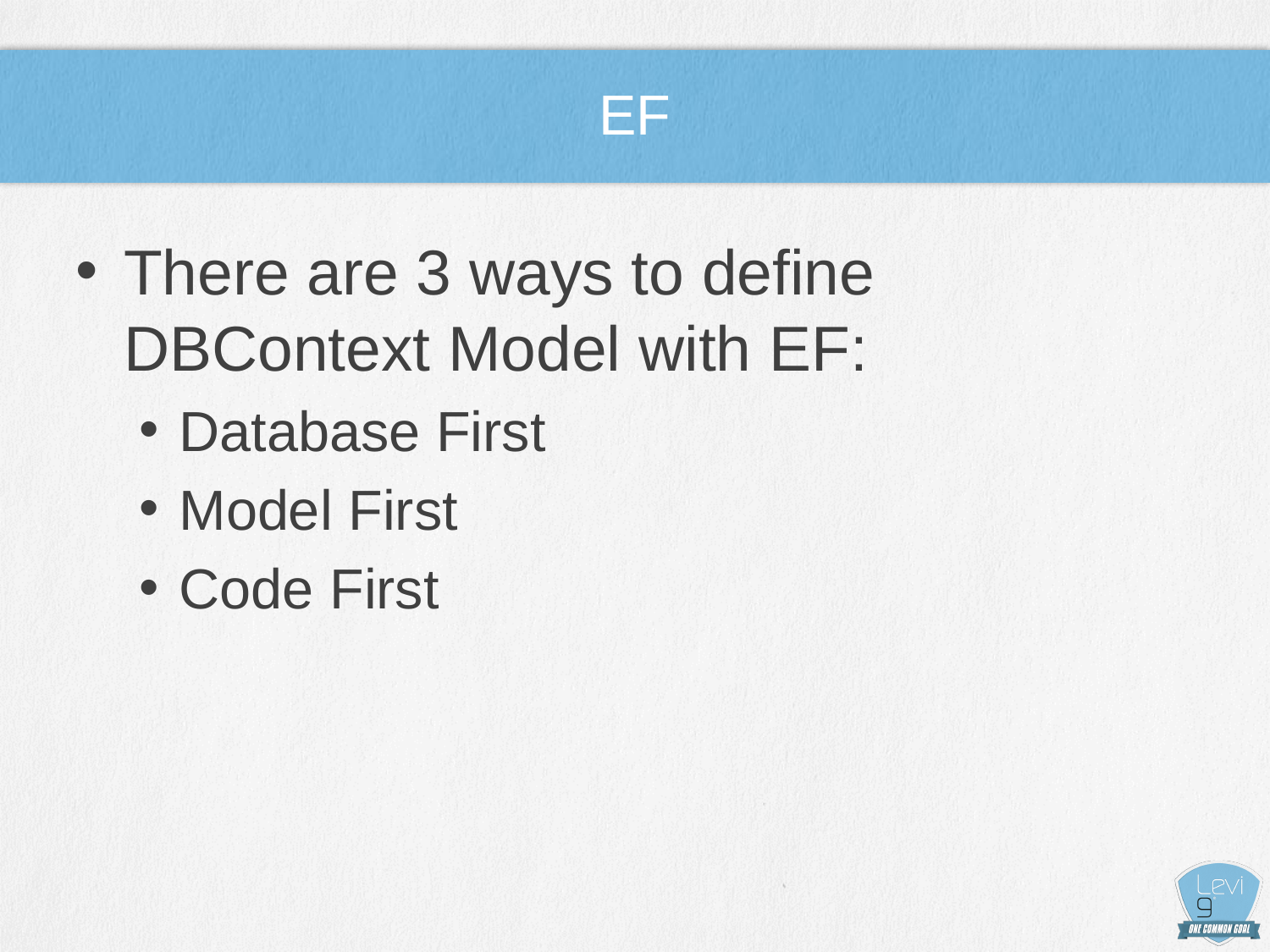

# EF
There are 3 ways to define DBContext Model with EF:
Database First
Model First
Code First